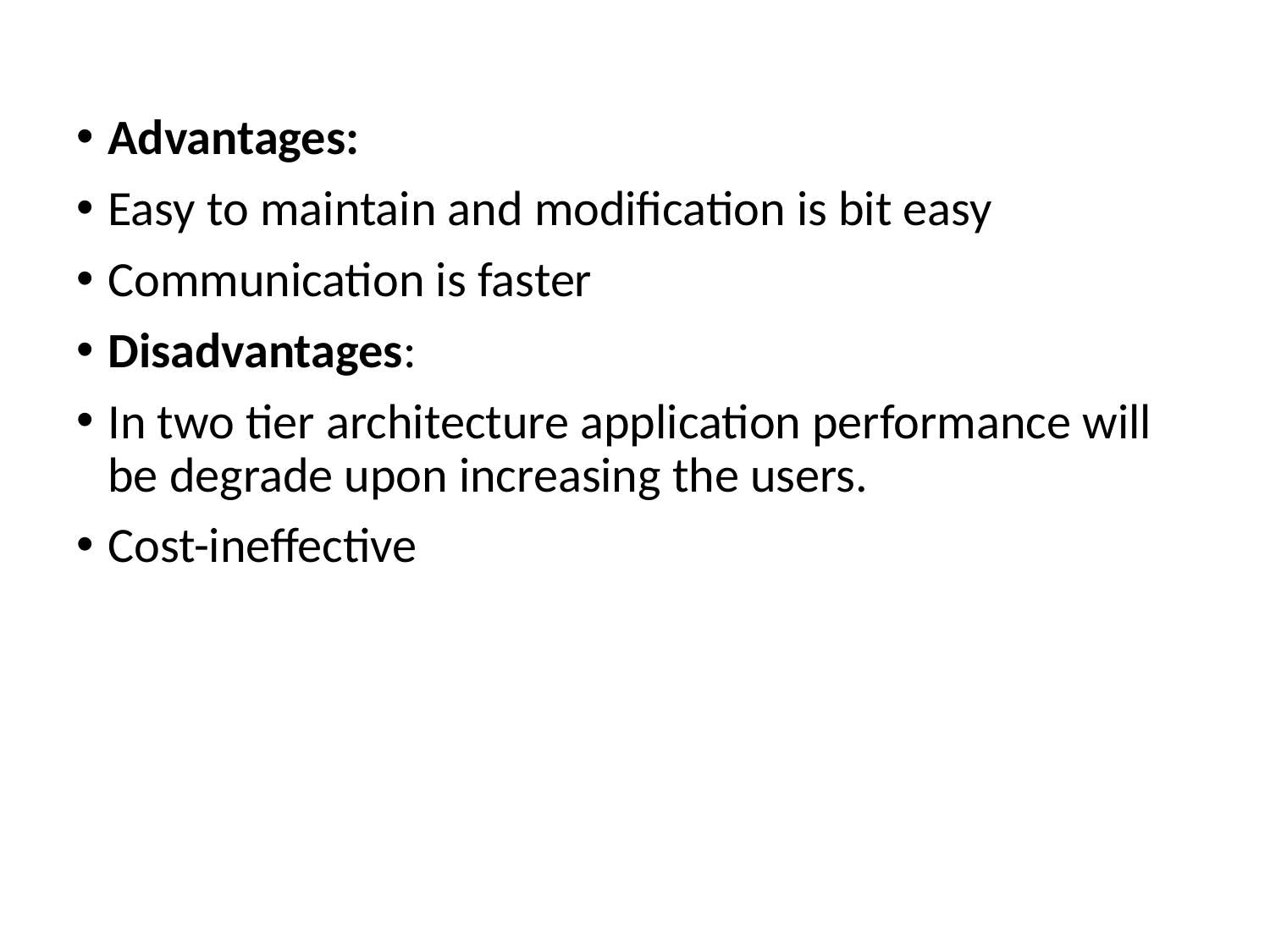

Advantages:
Easy to maintain and modification is bit easy
Communication is faster
Disadvantages:
In two tier architecture application performance will be degrade upon increasing the users.
Cost-ineffective